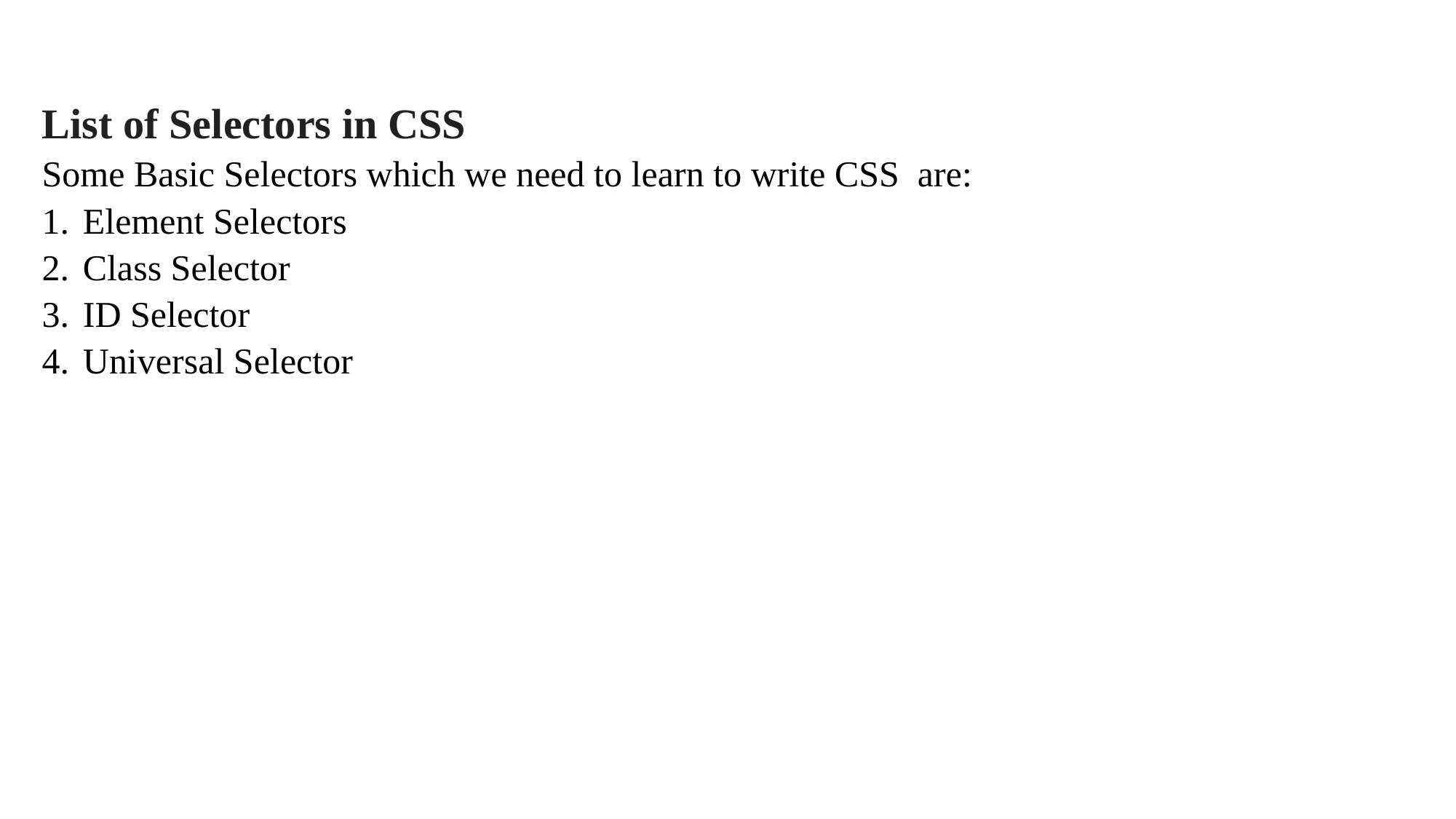

List of Selectors in CSS
Some Basic Selectors which we need to learn to write CSS  are:
Element Selectors
Class Selector
ID Selector
Universal Selector